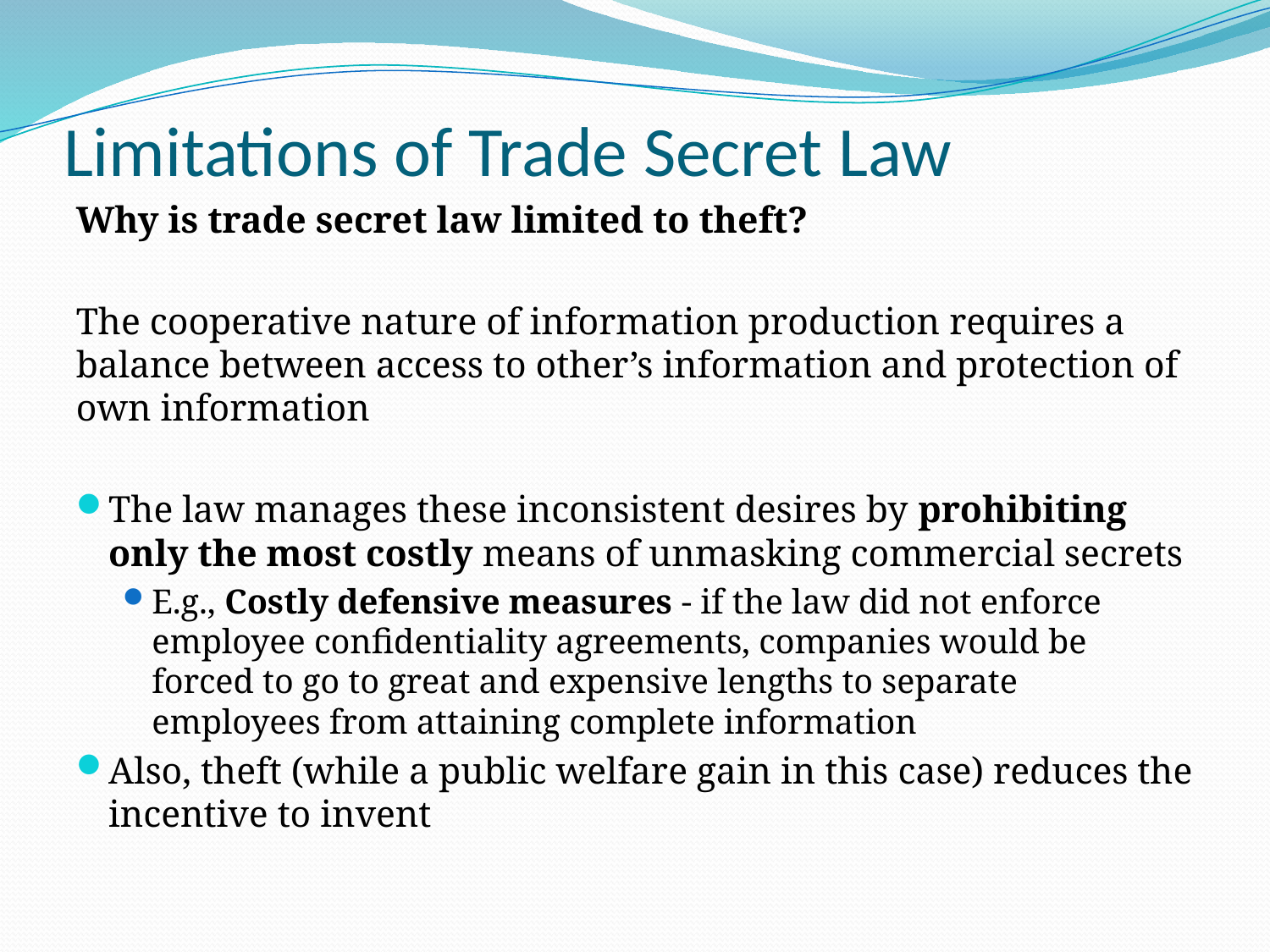

# Limitations of Trade Secret Law
Why is trade secret law limited to theft?

The cooperative nature of information production requires a balance between access to other’s information and protection of own information

The law manages these inconsistent desires by prohibiting only the most costly means of unmasking commercial secrets
E.g., Costly defensive measures - if the law did not enforce employee confidentiality agreements, companies would be forced to go to great and expensive lengths to separate employees from attaining complete information
Also, theft (while a public welfare gain in this case) reduces the incentive to invent